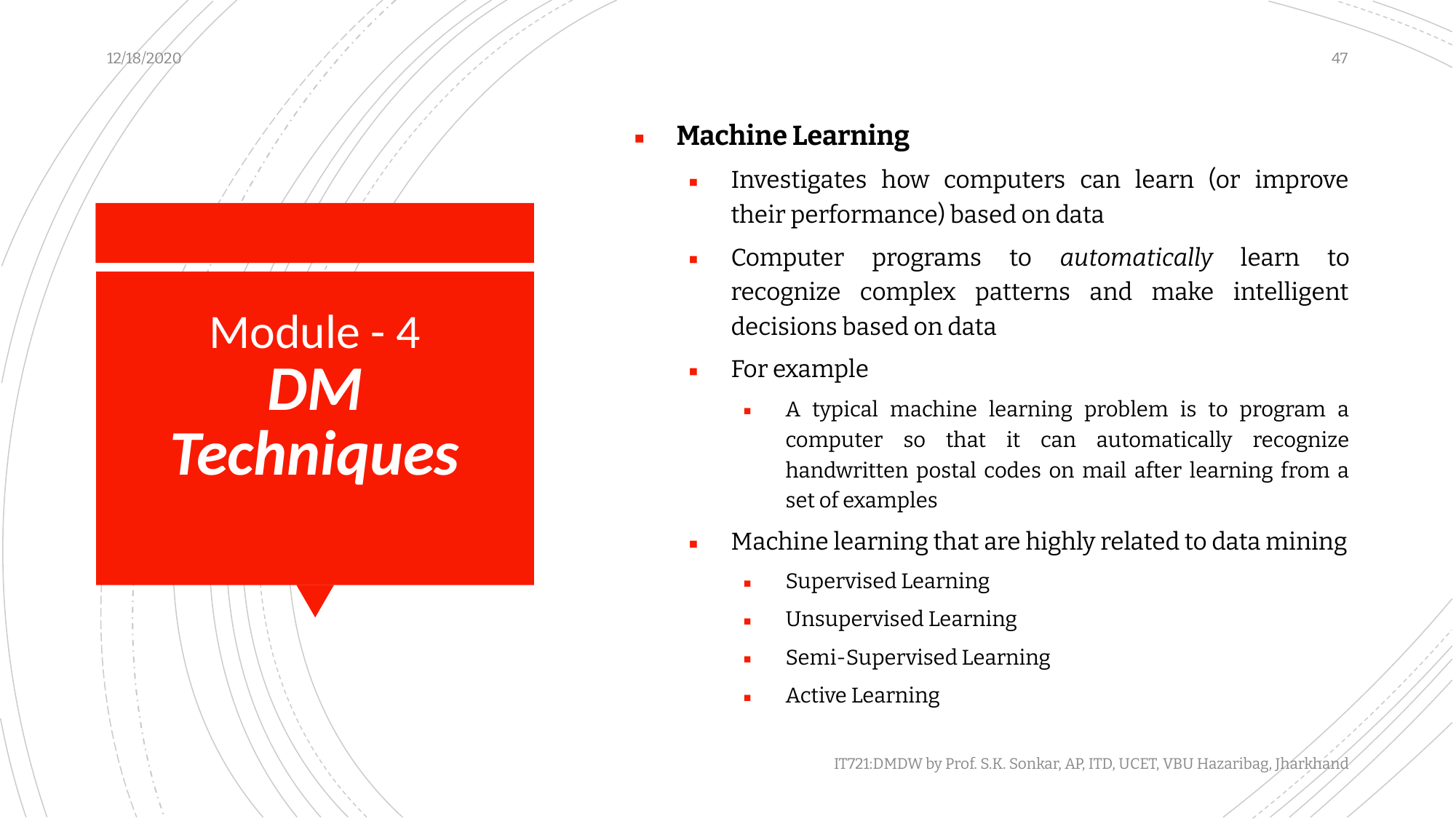

12/18/2020
47
Machine Learning
Investigates how computers can learn (or improve their performance) based on data
Computer programs to automatically learn to recognize complex patterns and make intelligent decisions based on data
For example
A typical machine learning problem is to program a computer so that it can automatically recognize handwritten postal codes on mail after learning from a set of examples
Machine learning that are highly related to data mining
Supervised Learning
Unsupervised Learning
Semi-Supervised Learning
Active Learning
# Module - 4 DM Techniques
IT721:DMDW by Prof. S.K. Sonkar, AP, ITD, UCET, VBU Hazaribag, Jharkhand